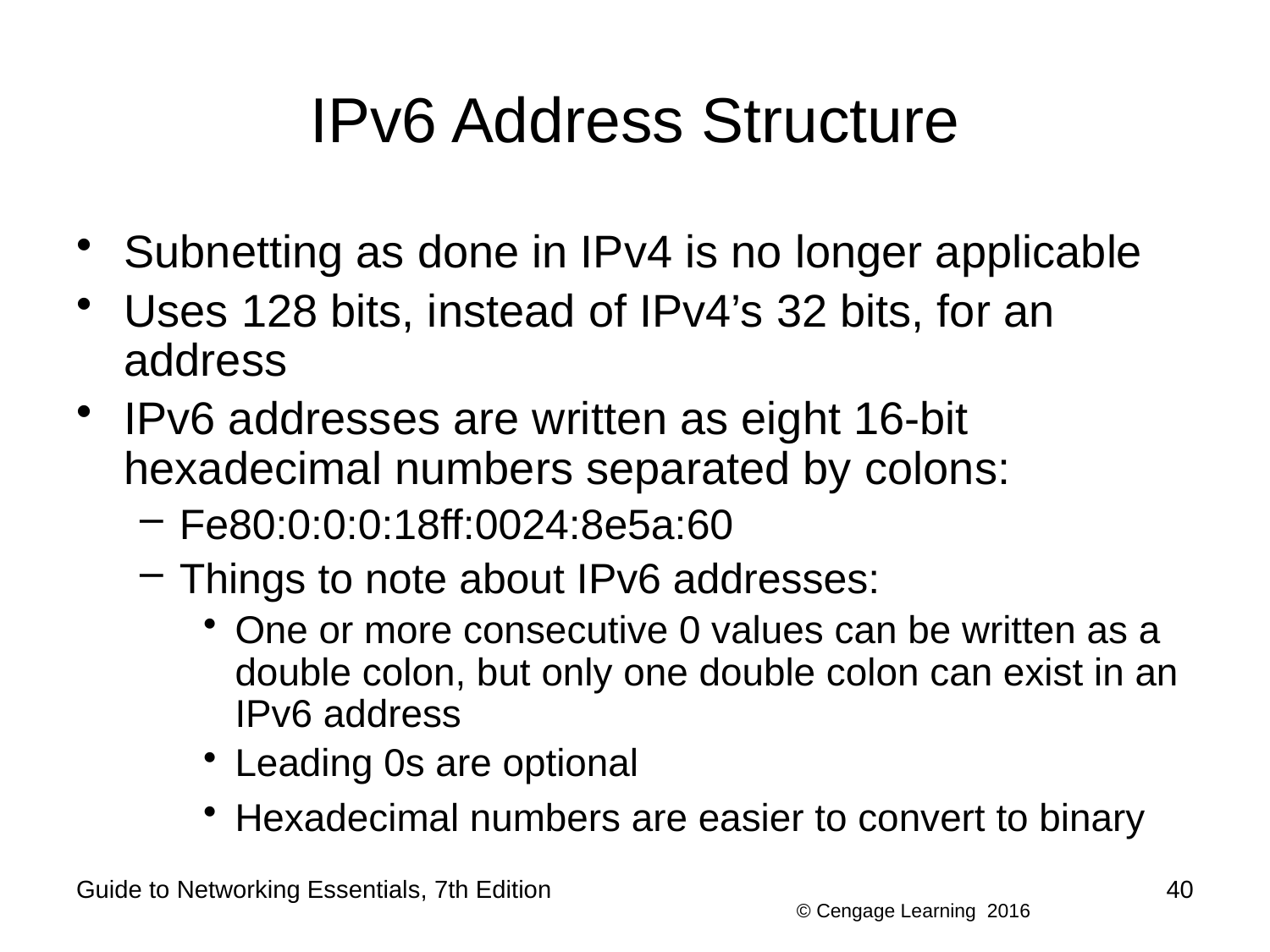

# IPv6 Address Structure
Subnetting as done in IPv4 is no longer applicable
Uses 128 bits, instead of IPv4’s 32 bits, for an address
IPv6 addresses are written as eight 16-bit hexadecimal numbers separated by colons:
Fe80:0:0:0:18ff:0024:8e5a:60
Things to note about IPv6 addresses:
One or more consecutive 0 values can be written as a double colon, but only one double colon can exist in an IPv6 address
Leading 0s are optional
Hexadecimal numbers are easier to convert to binary

Guide to Networking Essentials, 7th Edition
40